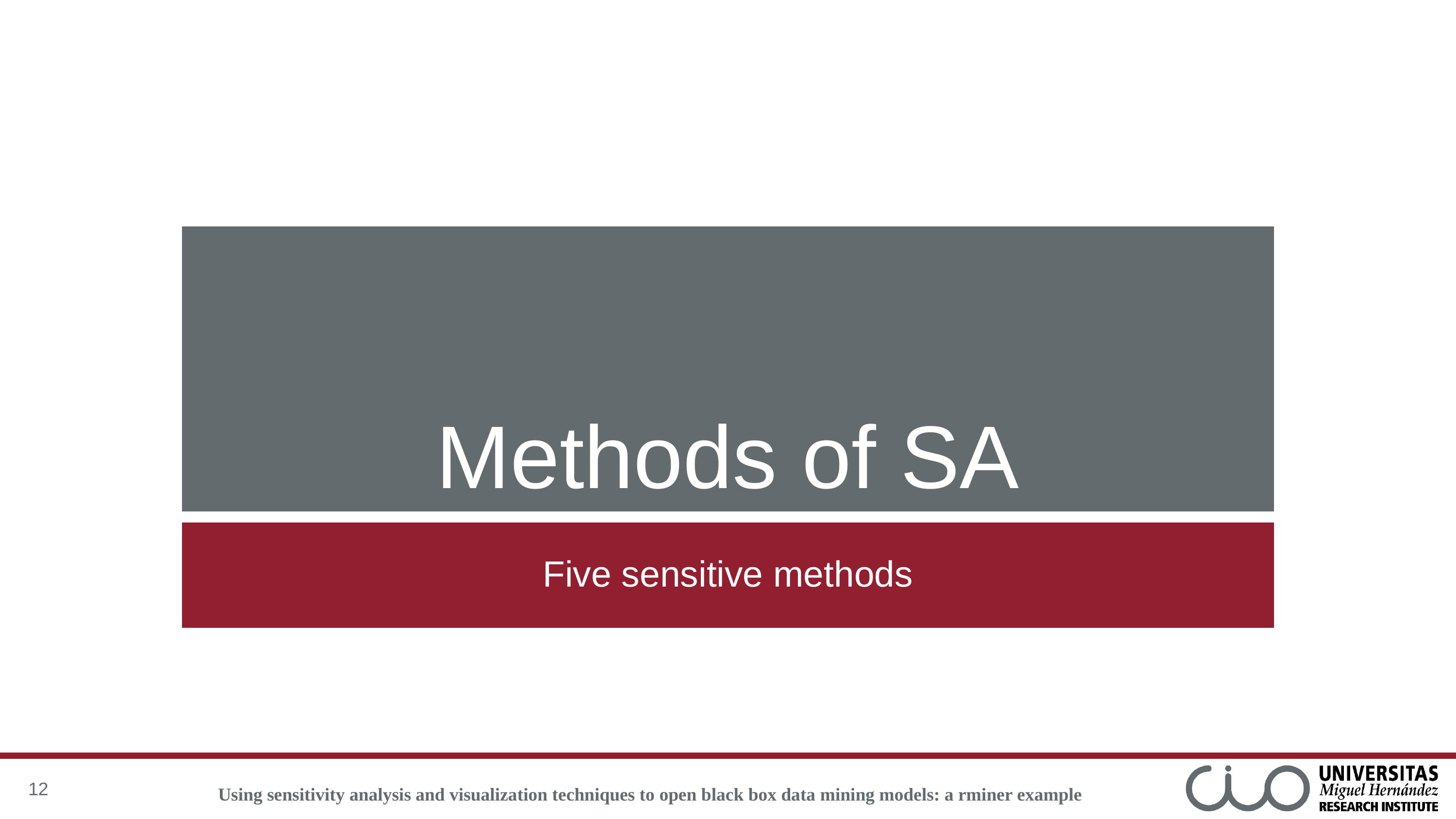

# Methods of SA
Five sensitive methods
12
Using sensitivity analysis and visualization techniques to open black box data mining models: a rminer example